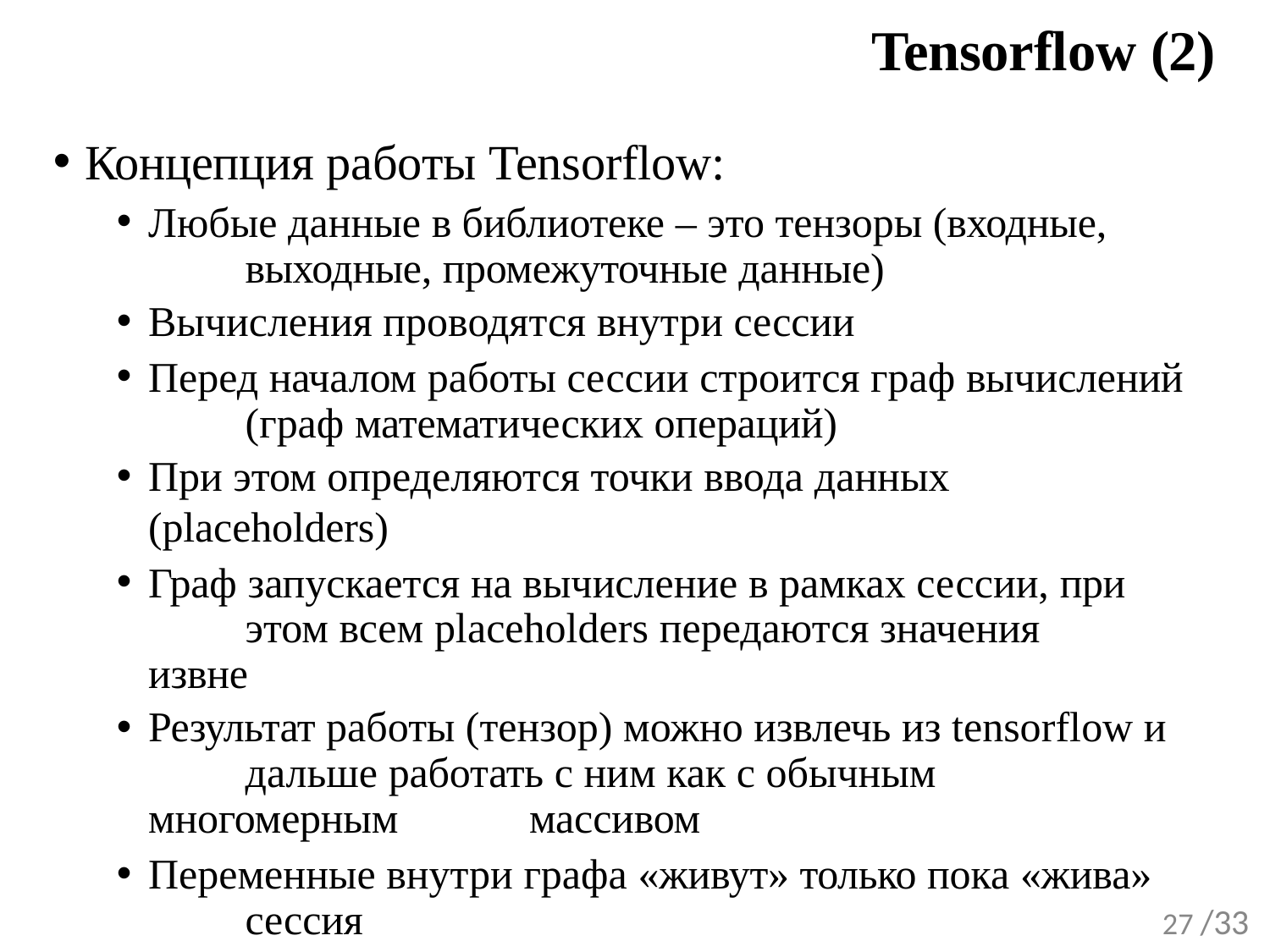

# Tensorflow (2)
Концепция работы Tensorflow:
Любые данные в библиотеке – это тензоры (входные, 	выходные, промежуточные данные)
Вычисления проводятся внутри сессии
Перед началом работы сессии строится граф вычислений 	(граф математических операций)
При этом определяются точки ввода данных (placeholders)
Граф запускается на вычисление в рамках сессии, при 	этом всем placeholders передаются значения извне
Результат работы (тензор) можно извлечь из tensorflow и 	дальше работать с ним как с обычным многомерным 	массивом
Переменные внутри графа «живут» только пока «жива» 	сессия
27 /33